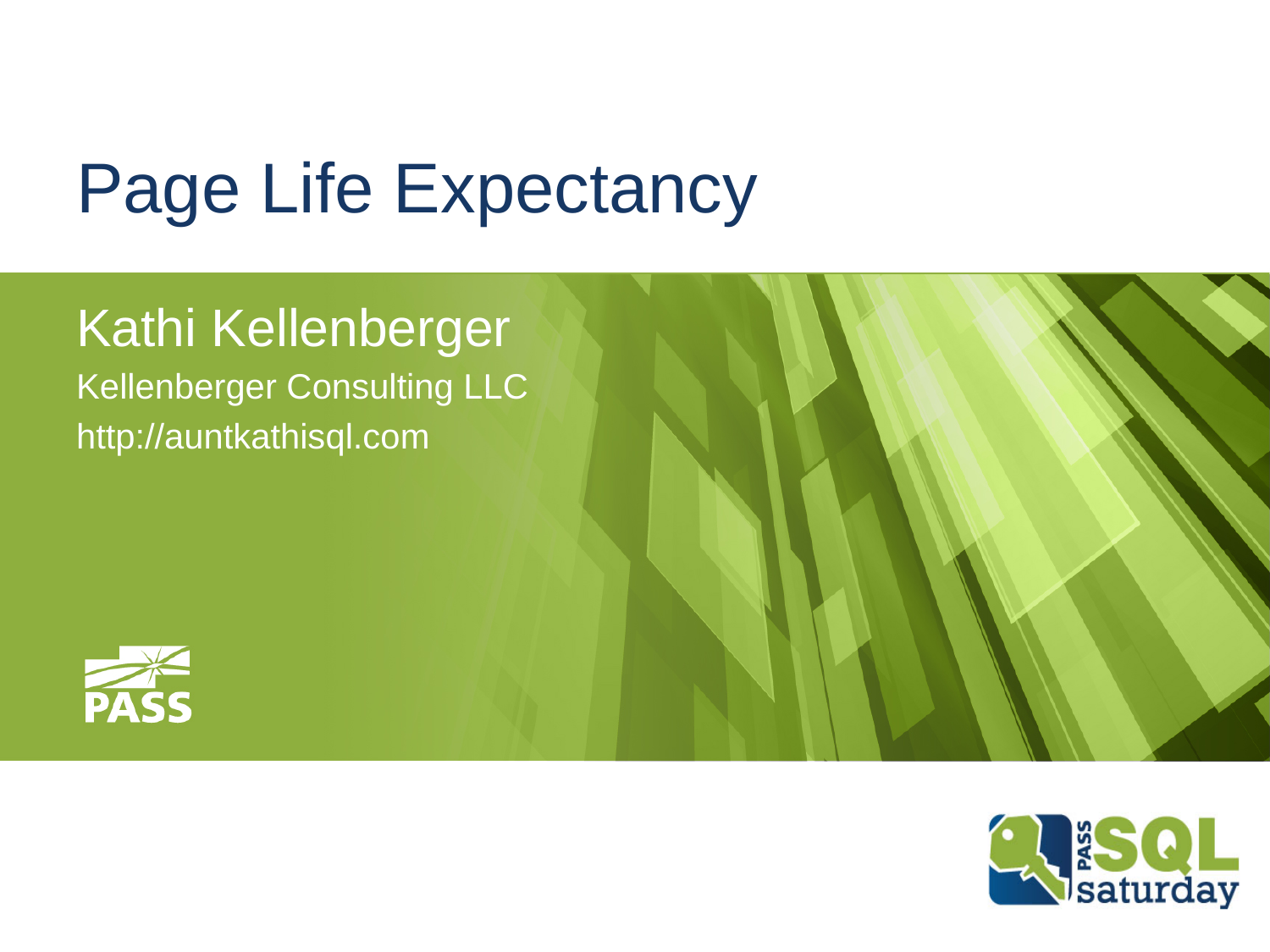

# Page Life Expectancy
Kathi Kellenberger
Kellenberger Consulting LLC
http://auntkathisql.com